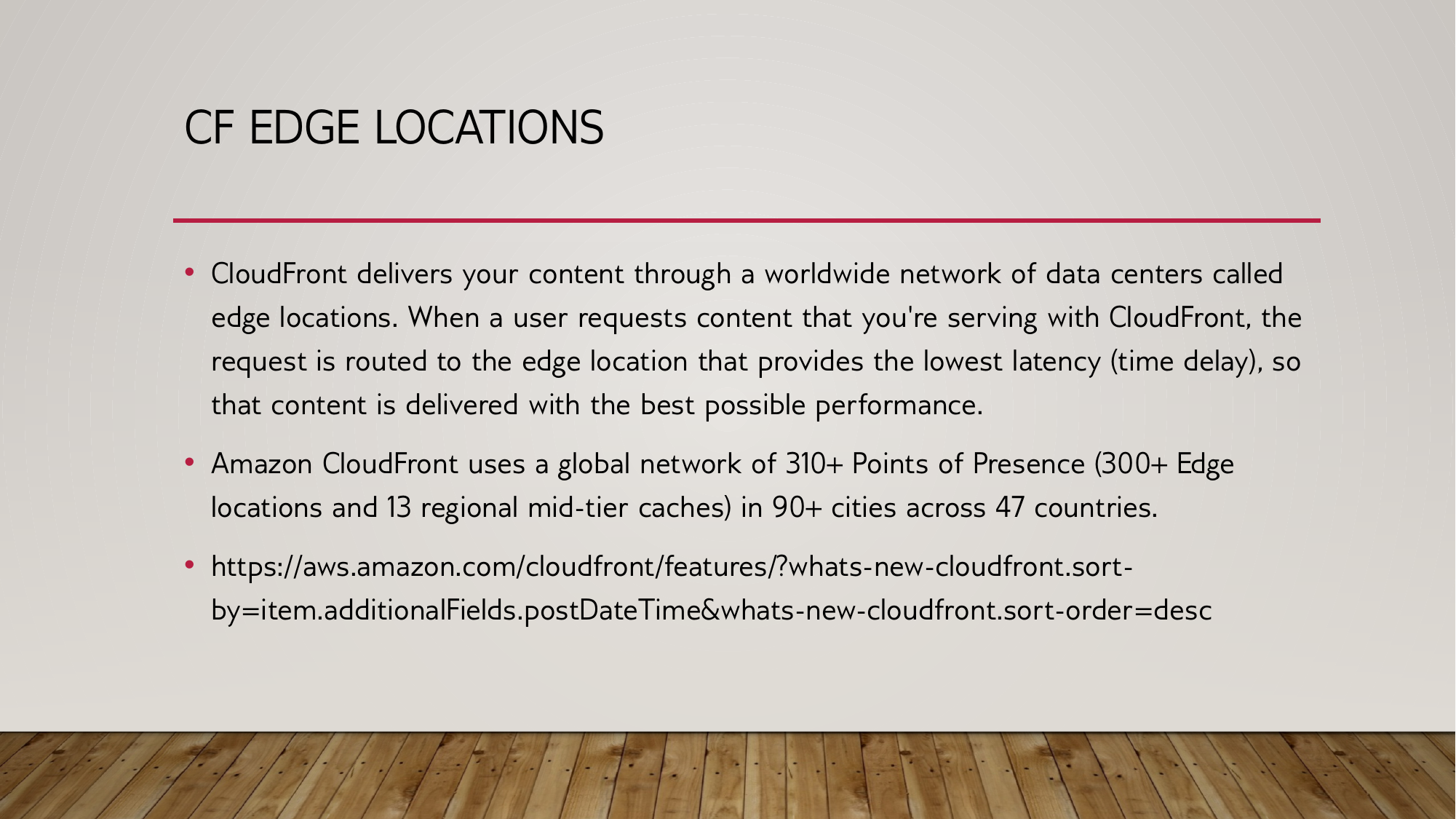

# CF Edge locations
CloudFront delivers your content through a worldwide network of data centers called edge locations. When a user requests content that you're serving with CloudFront, the request is routed to the edge location that provides the lowest latency (time delay), so that content is delivered with the best possible performance.
Amazon CloudFront uses a global network of 310+ Points of Presence (300+ Edge locations and 13 regional mid-tier caches) in 90+ cities across 47 countries.
https://aws.amazon.com/cloudfront/features/?whats-new-cloudfront.sort-by=item.additionalFields.postDateTime&whats-new-cloudfront.sort-order=desc